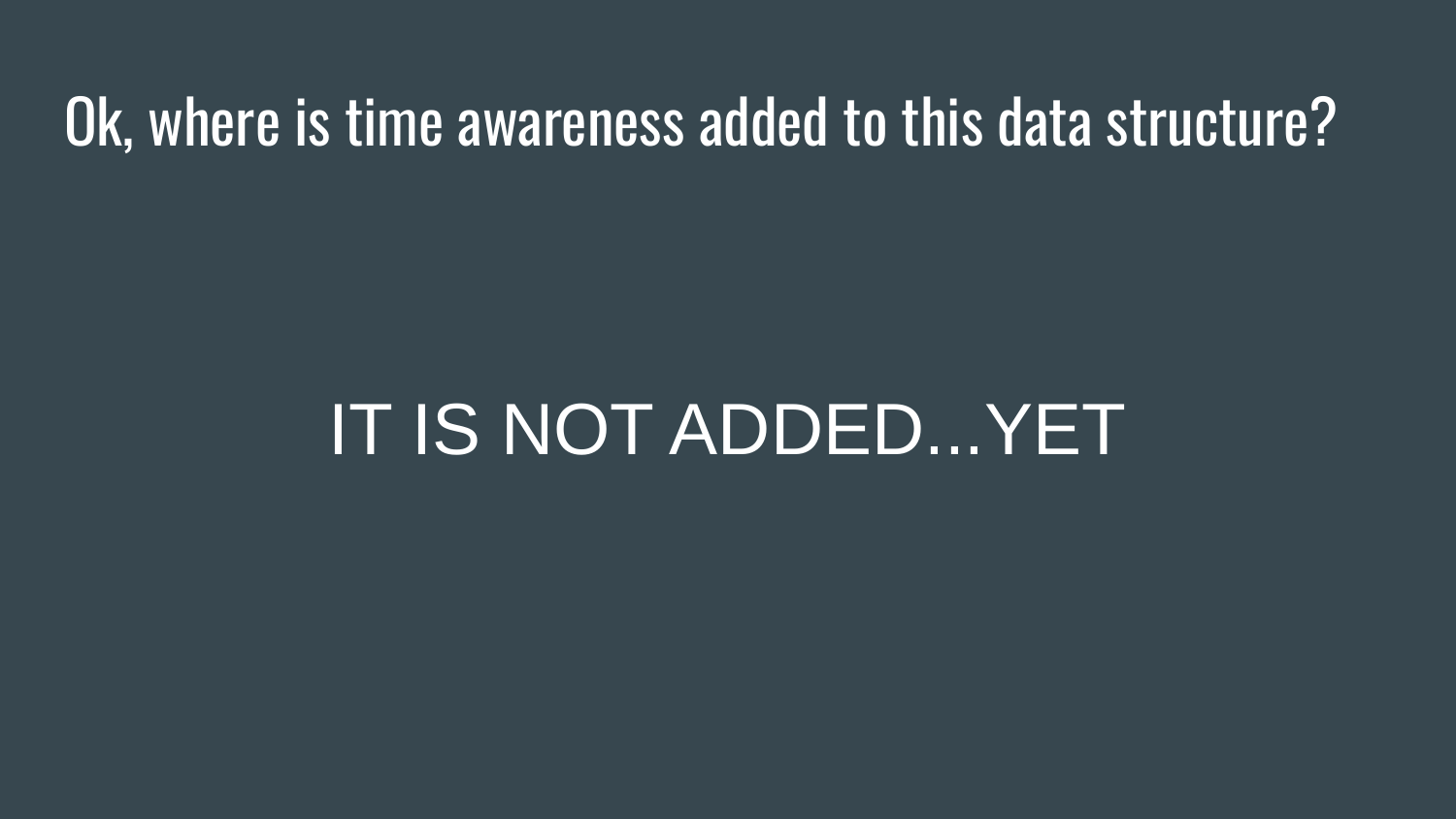

# Ok, where is time awareness added to this data structure?
IT IS NOT ADDED...YET